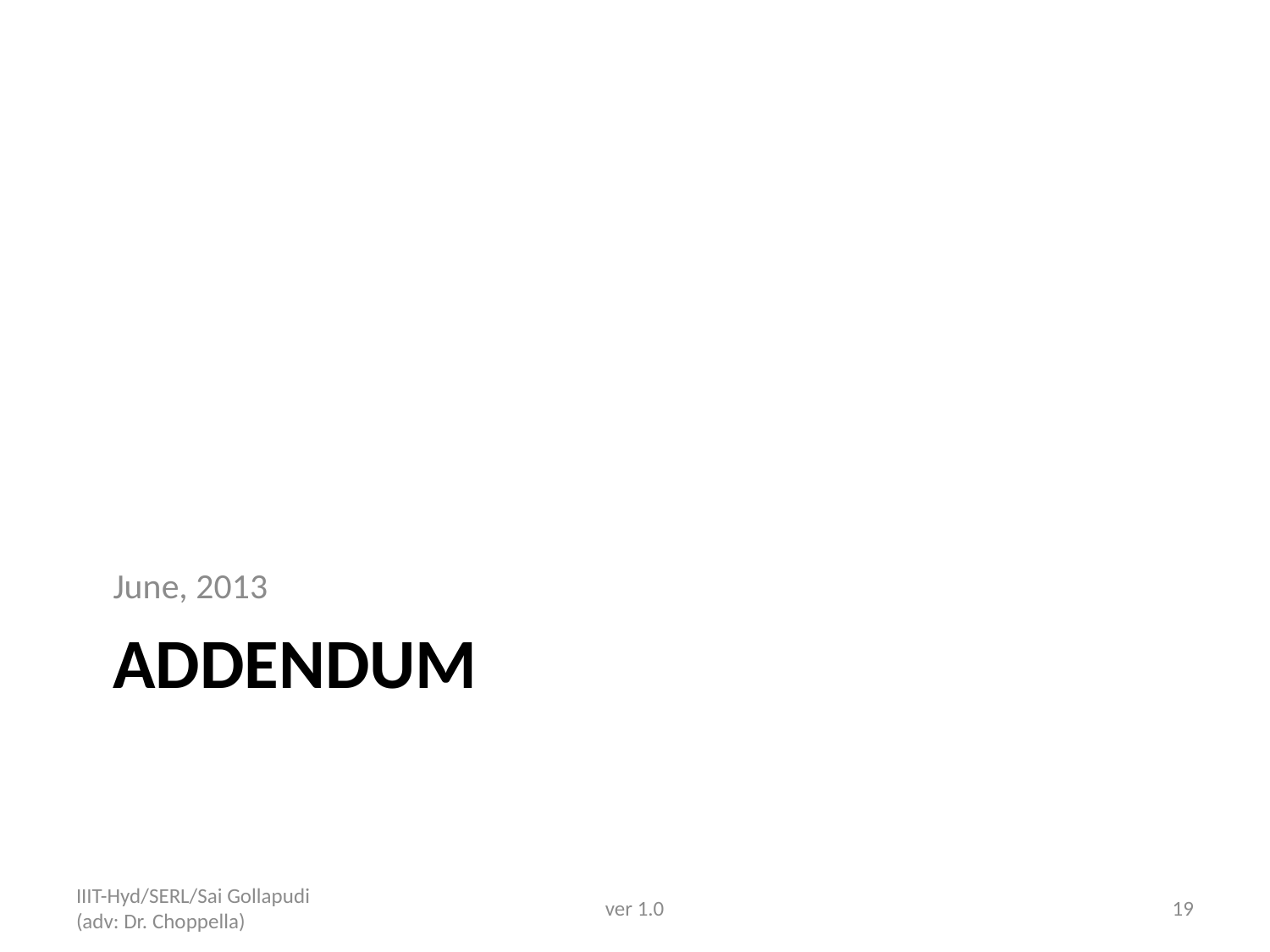

June, 2013
# Addendum
IIIT-Hyd/SERL/Sai Gollapudi (adv: Dr. Choppella)
ver 1.0
19